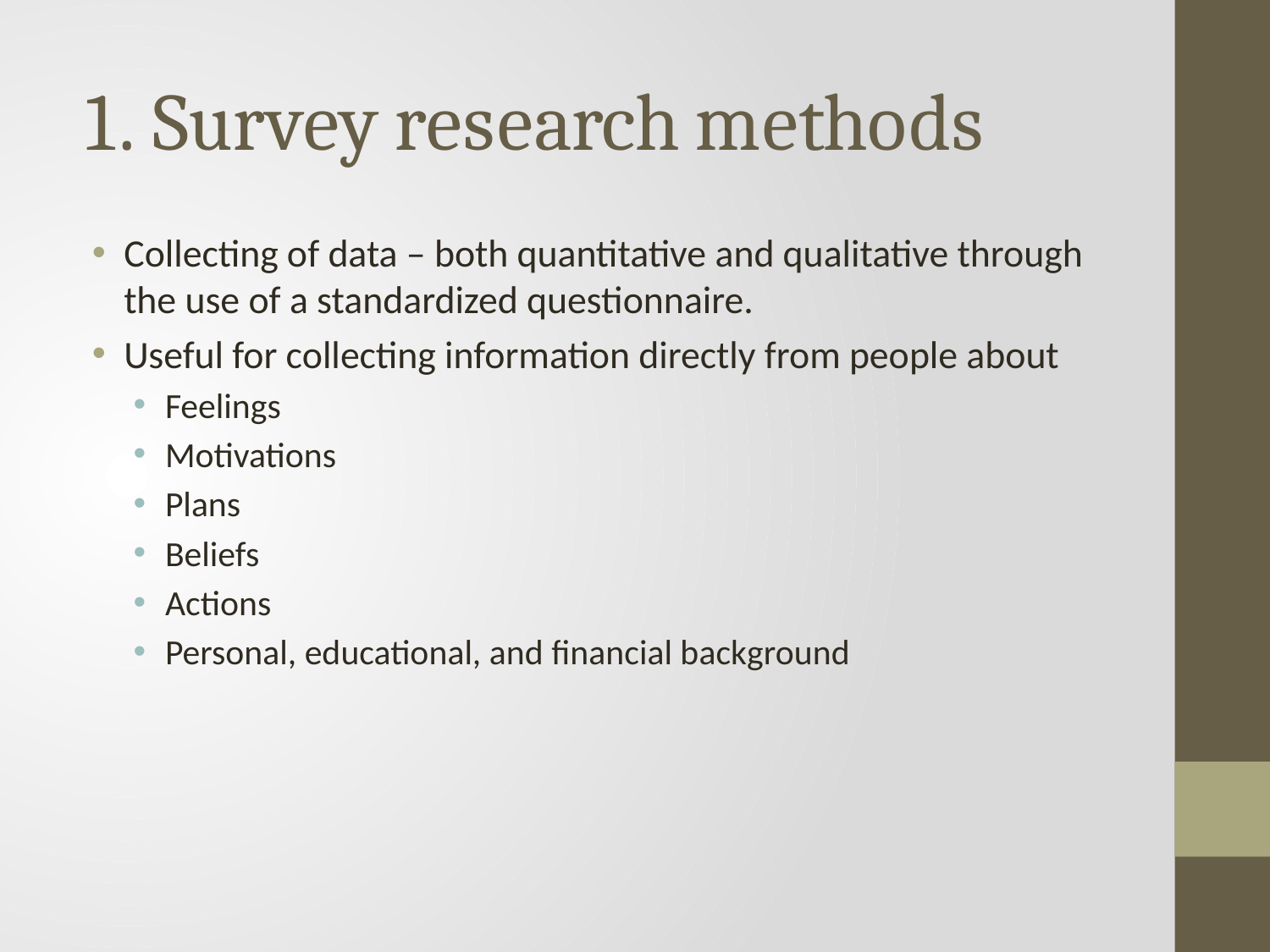

# 1. Survey research methods
Collecting of data – both quantitative and qualitative through the use of a standardized questionnaire.
Useful for collecting information directly from people about
Feelings
Motivations
Plans
Beliefs
Actions
Personal, educational, and financial background